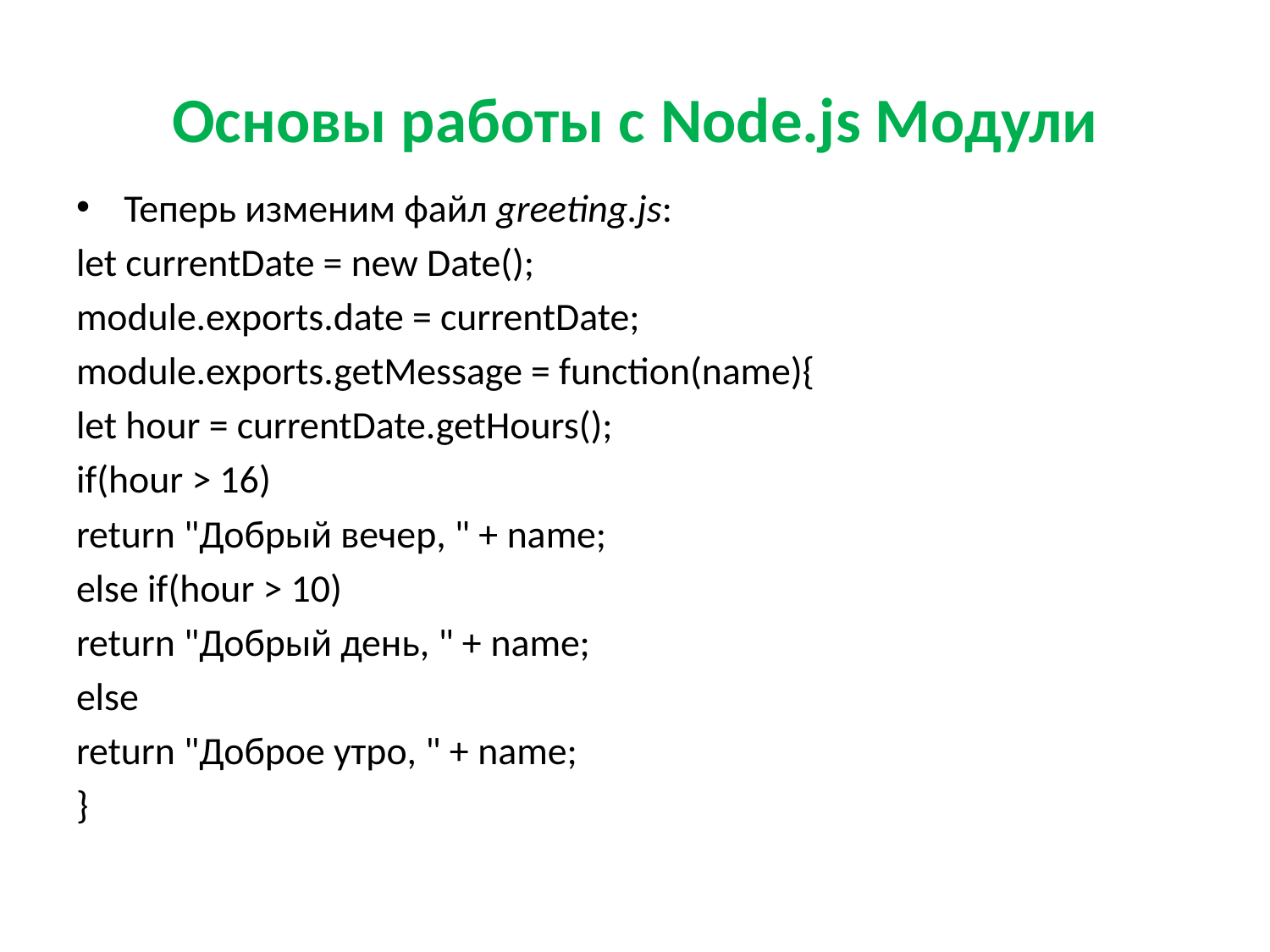

# Основы работы с Node.js Модули
Теперь изменим файл greeting.js:
let currentDate = new Date();
module.exports.date = currentDate;
module.exports.getMessage = function(name){
let hour = currentDate.getHours();
if(hour > 16)
return "Добрый вечер, " + name;
else if(hour > 10)
return "Добрый день, " + name;
else
return "Доброе утро, " + name;
}